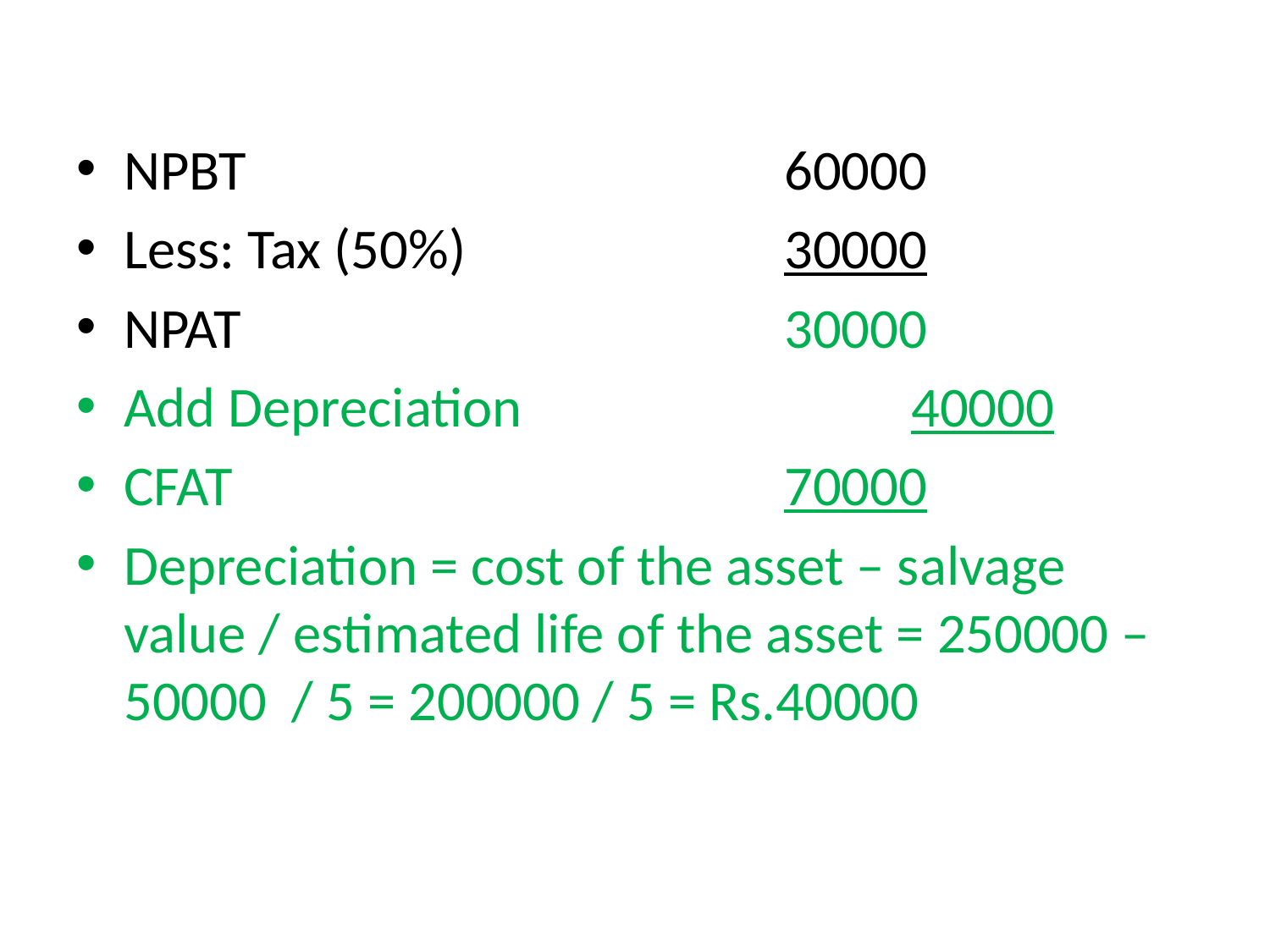

#
NPBT			           	  60000
Less: Tax (50%)			  30000
NPAT				        	  30000
Add Depreciation			  40000
CFAT					  70000
Depreciation = cost of the asset – salvage value / estimated life of the asset = 250000 – 50000  / 5 = 200000 / 5 = Rs.40000